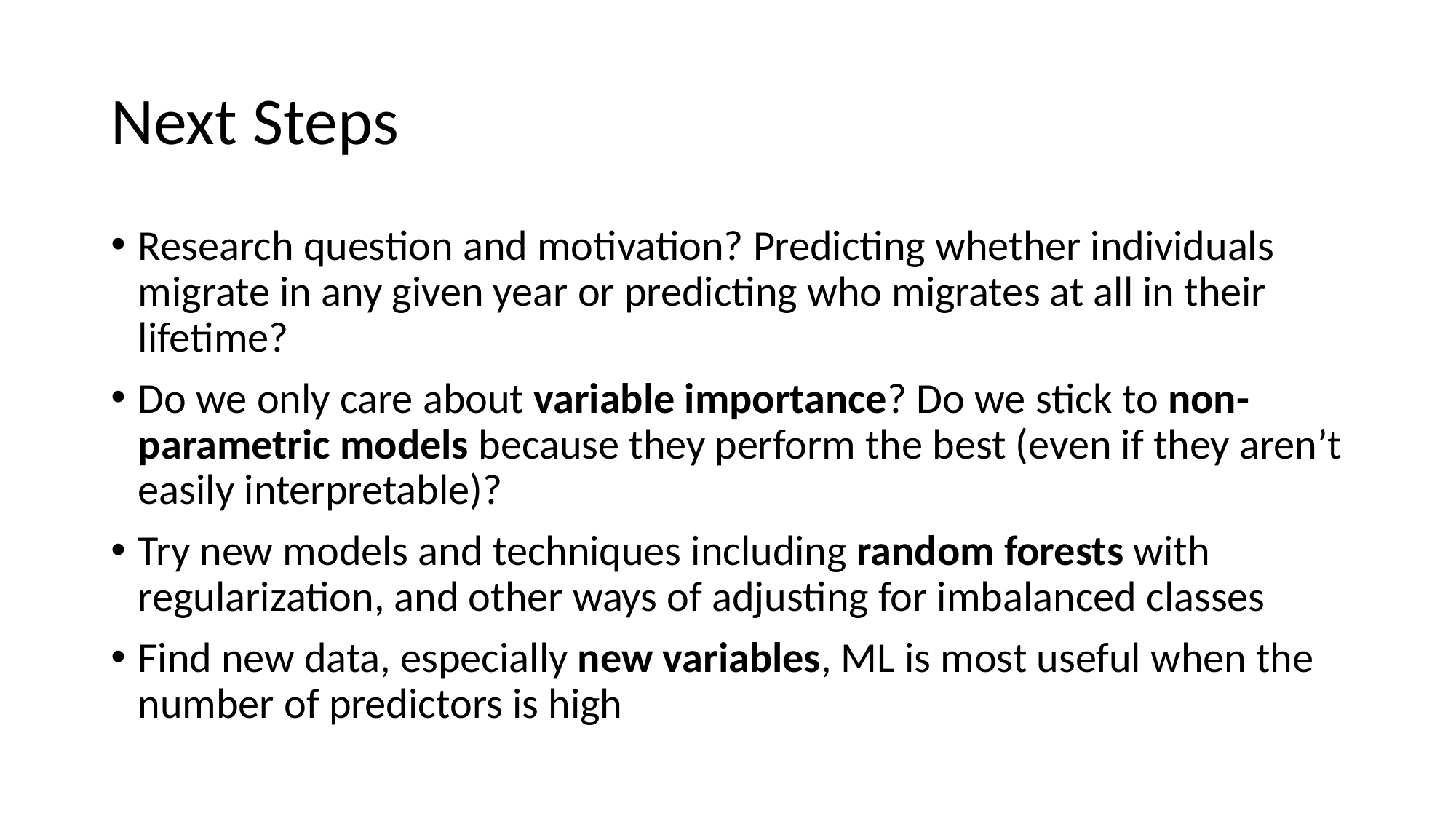

# Next Steps
Research question and motivation? Predicting whether individuals migrate in any given year or predicting who migrates at all in their lifetime?
Do we only care about variable importance? Do we stick to non-parametric models because they perform the best (even if they aren’t easily interpretable)?
Try new models and techniques including random forests with regularization, and other ways of adjusting for imbalanced classes
Find new data, especially new variables, ML is most useful when the number of predictors is high